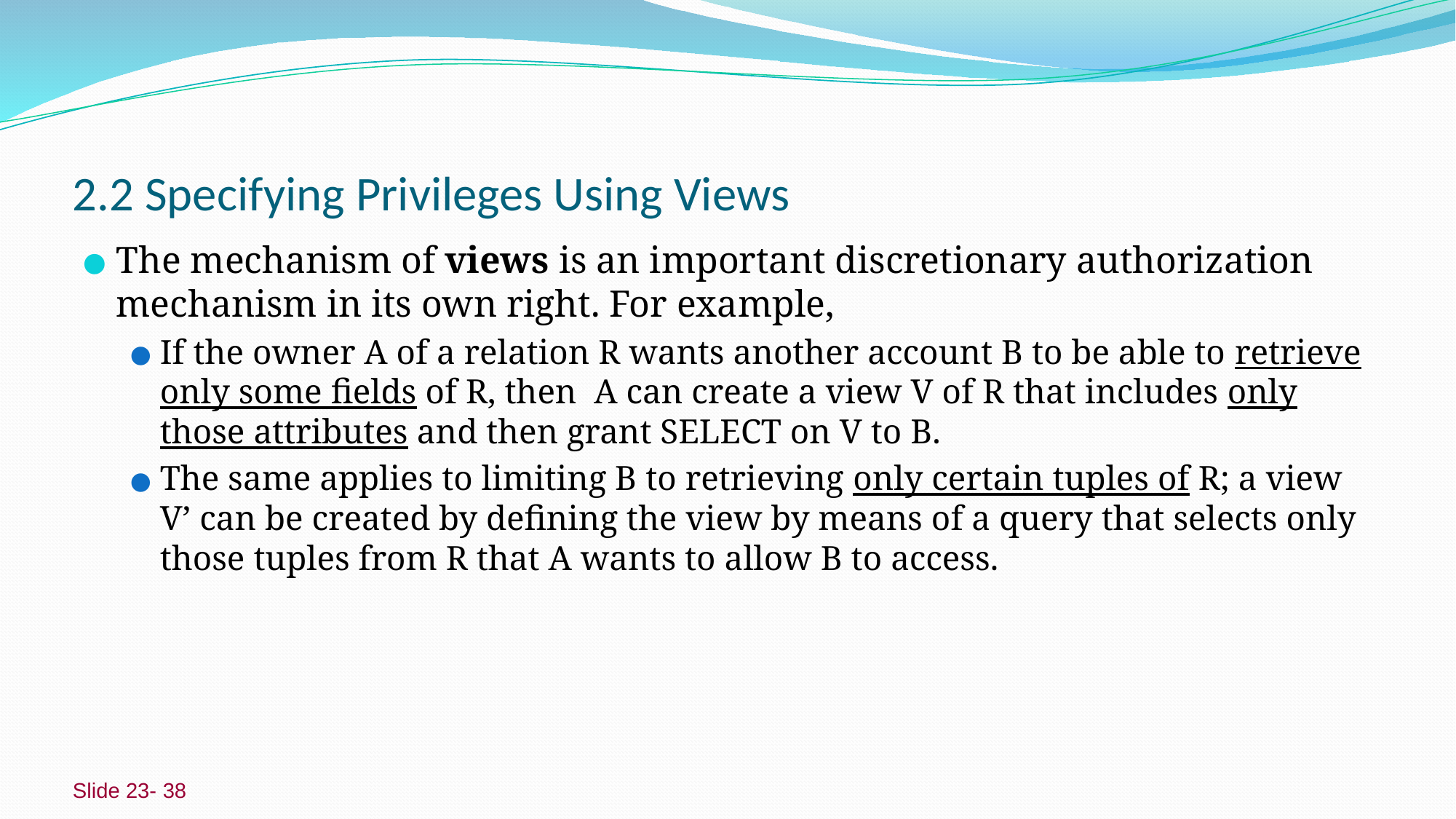

# 2.2 Specifying Privileges Using Views
The mechanism of views is an important discretionary authorization mechanism in its own right. For example,
If the owner A of a relation R wants another account B to be able to retrieve only some fields of R, then  A can create a view V of R that includes only those attributes and then grant SELECT on V to B.
The same applies to limiting B to retrieving only certain tuples of R; a view V’ can be created by defining the view by means of a query that selects only those tuples from R that A wants to allow B to access.
Slide 23- 38